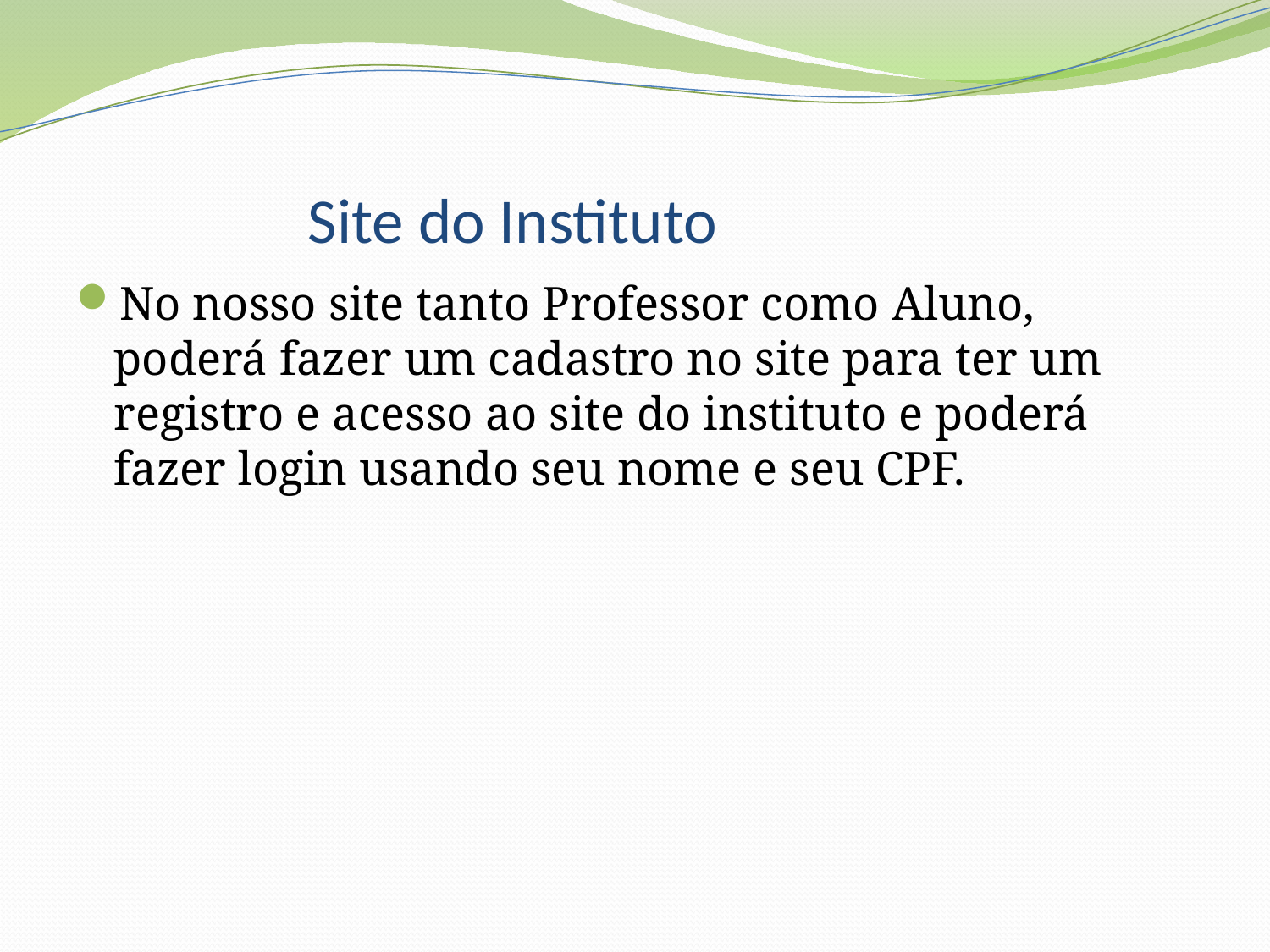

# Site do Instituto
No nosso site tanto Professor como Aluno, poderá fazer um cadastro no site para ter um registro e acesso ao site do instituto e poderá fazer login usando seu nome e seu CPF.